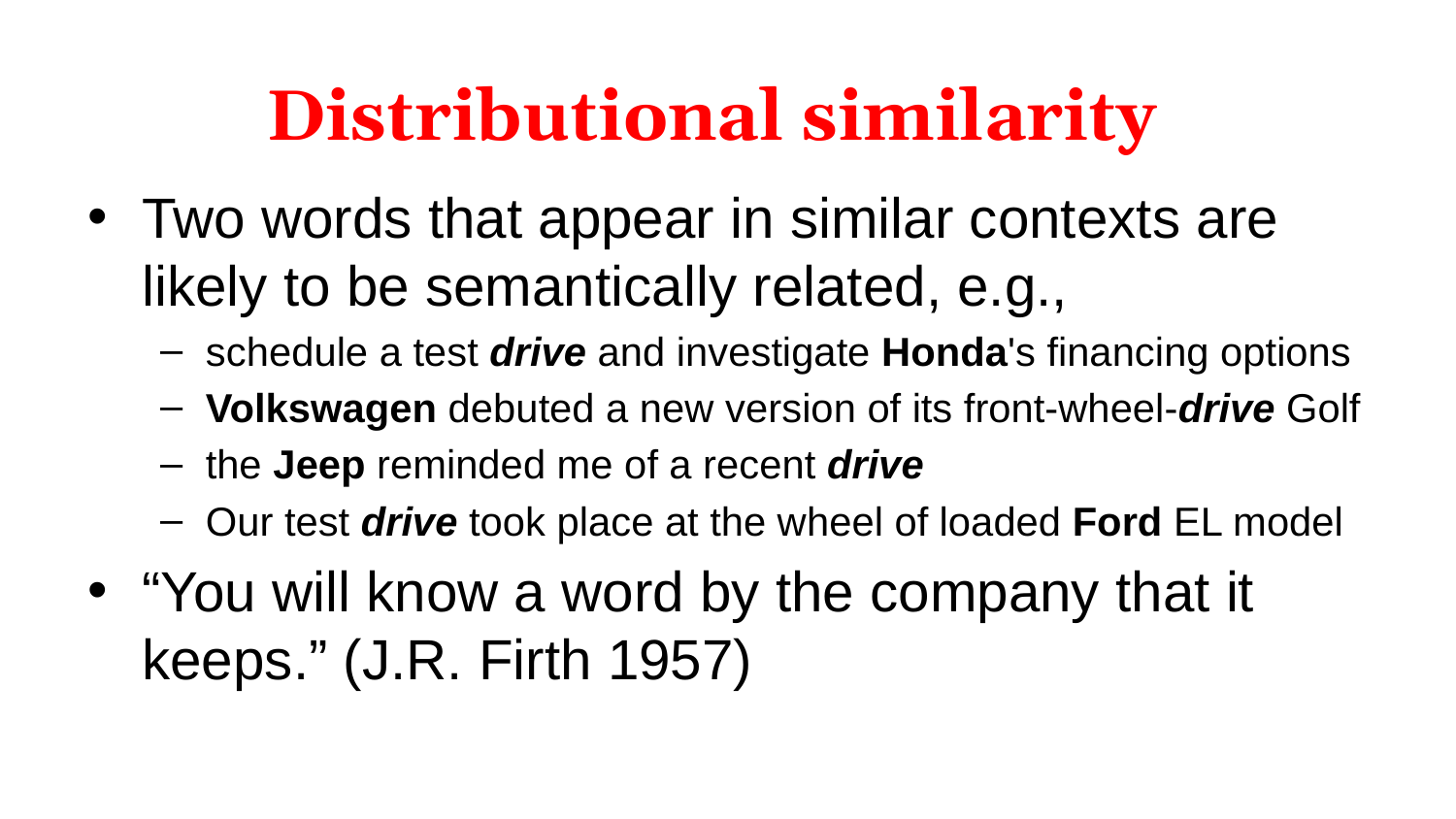

# Distributional similarity
Two words that appear in similar contexts are likely to be semantically related, e.g.,
schedule a test drive and investigate Honda's financing options
Volkswagen debuted a new version of its front-wheel-drive Golf
the Jeep reminded me of a recent drive
Our test drive took place at the wheel of loaded Ford EL model
“You will know a word by the company that it keeps.” (J.R. Firth 1957)